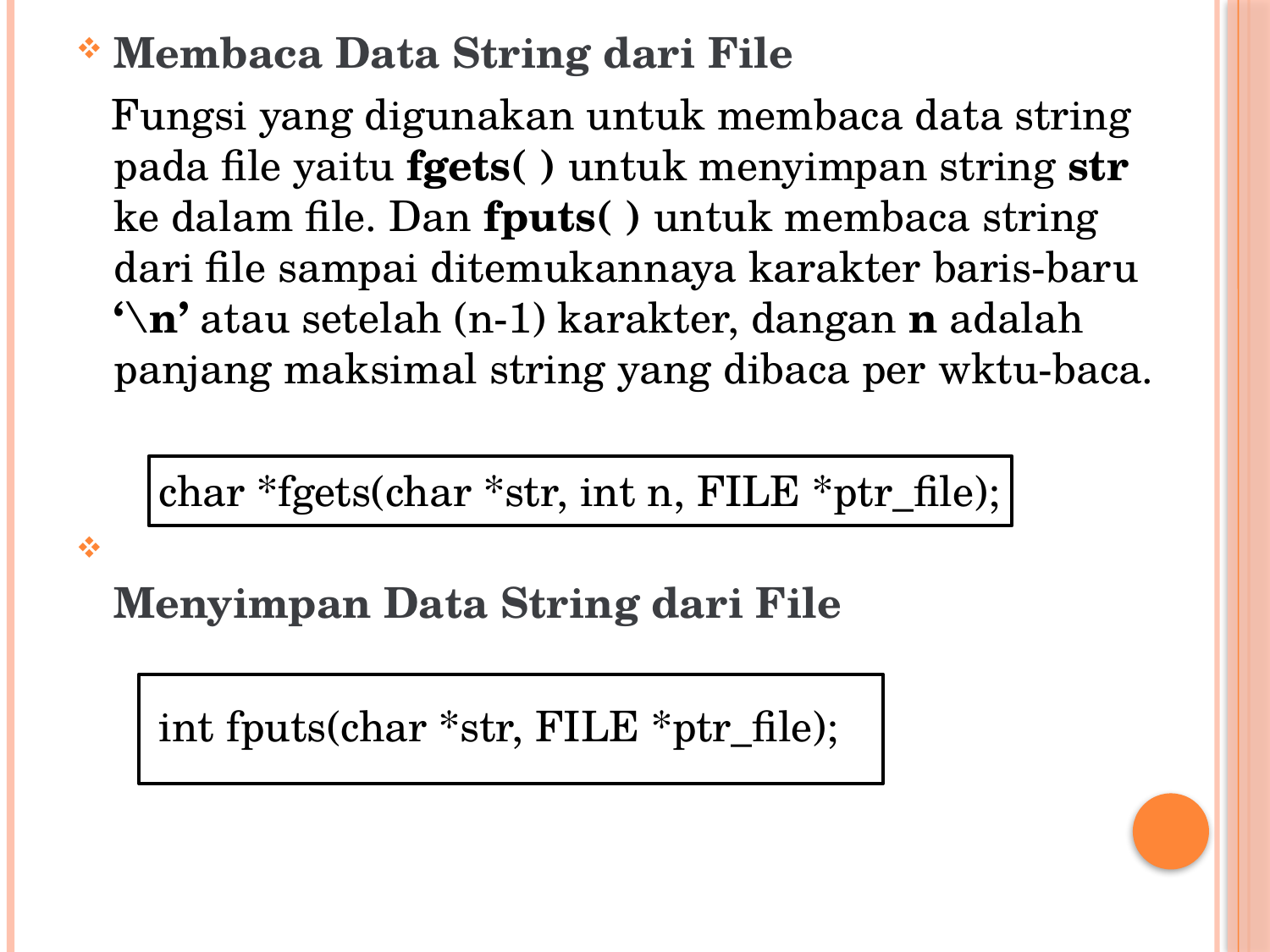

Membaca Data String dari File
   Fungsi yang digunakan untuk membaca data string pada file yaitu fgets( ) untuk menyimpan string str ke dalam file. Dan fputs( ) untuk membaca string dari file sampai ditemukannaya karakter baris-baru ‘\n’ atau setelah (n-1) karakter, dangan n adalah panjang maksimal string yang dibaca per wktu-baca.

       char *fgets(char *str, int n, FILE *ptr_file);
   
Menyimpan Data String dari File

       int fputs(char *str, FILE *ptr_file);